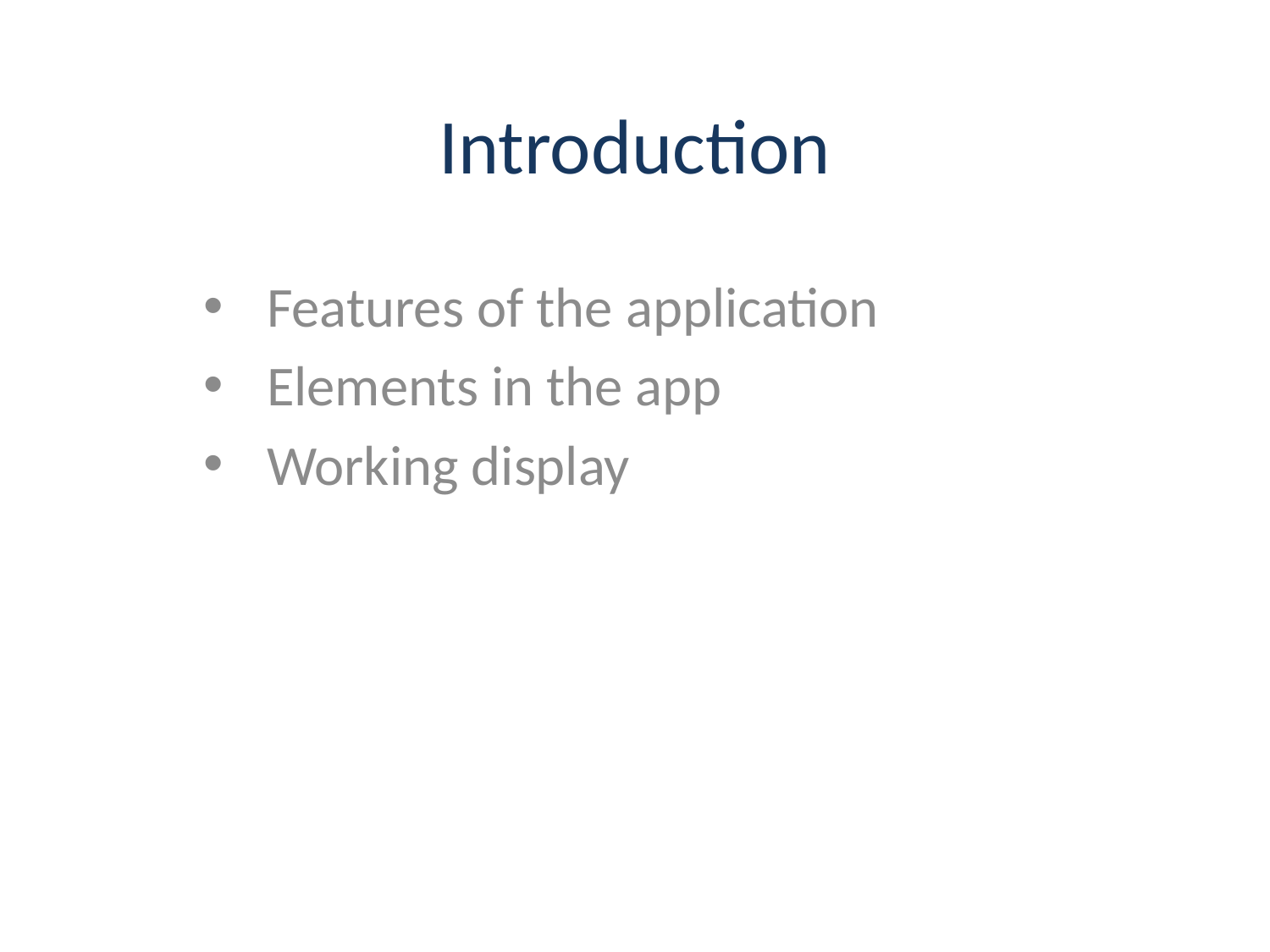

# Introduction
Features of the application
Elements in the app
Working display